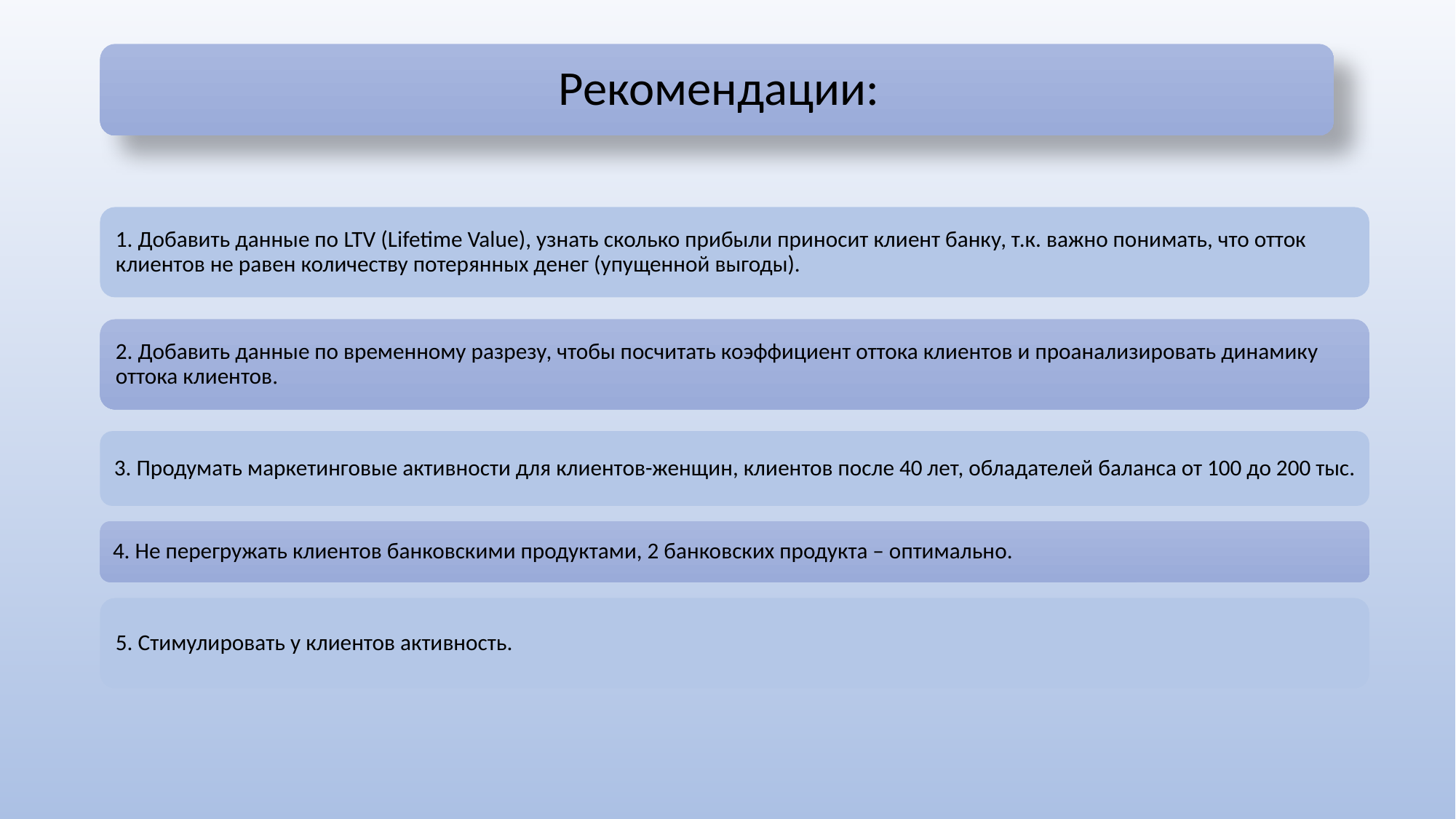

Рекомендации:
1. Добавить данные по LTV (Lifetime Value), узнать сколько прибыли приносит клиент банку, т.к. важно понимать, что отток клиентов не равен количеству потерянных денег (упущенной выгоды).
2. Добавить данные по временному разрезу, чтобы посчитать коэффициент оттока клиентов и проанализировать динамику оттока клиентов.
3. Продумать маркетинговые активности для клиентов-женщин, клиентов после 40 лет, обладателей баланса от 100 до 200 тыс.
4. Не перегружать клиентов банковскими продуктами, 2 банковских продукта – оптимально.
5. Стимулировать у клиентов активность.